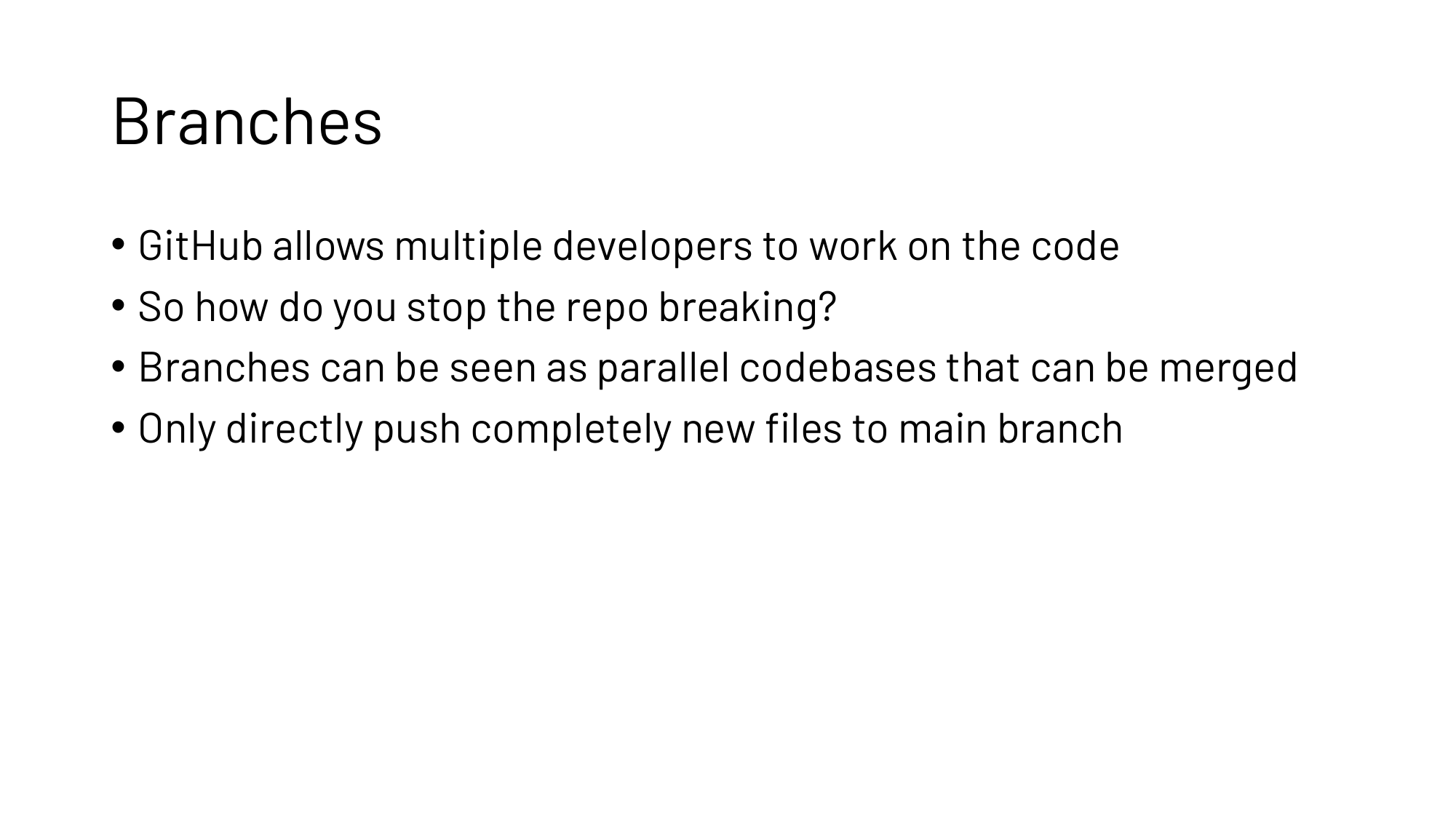

# Branches
GitHub allows multiple developers to work on the code
So how do you stop the repo breaking?
Branches can be seen as parallel codebases that can be merged
Only directly push completely new files to main branch